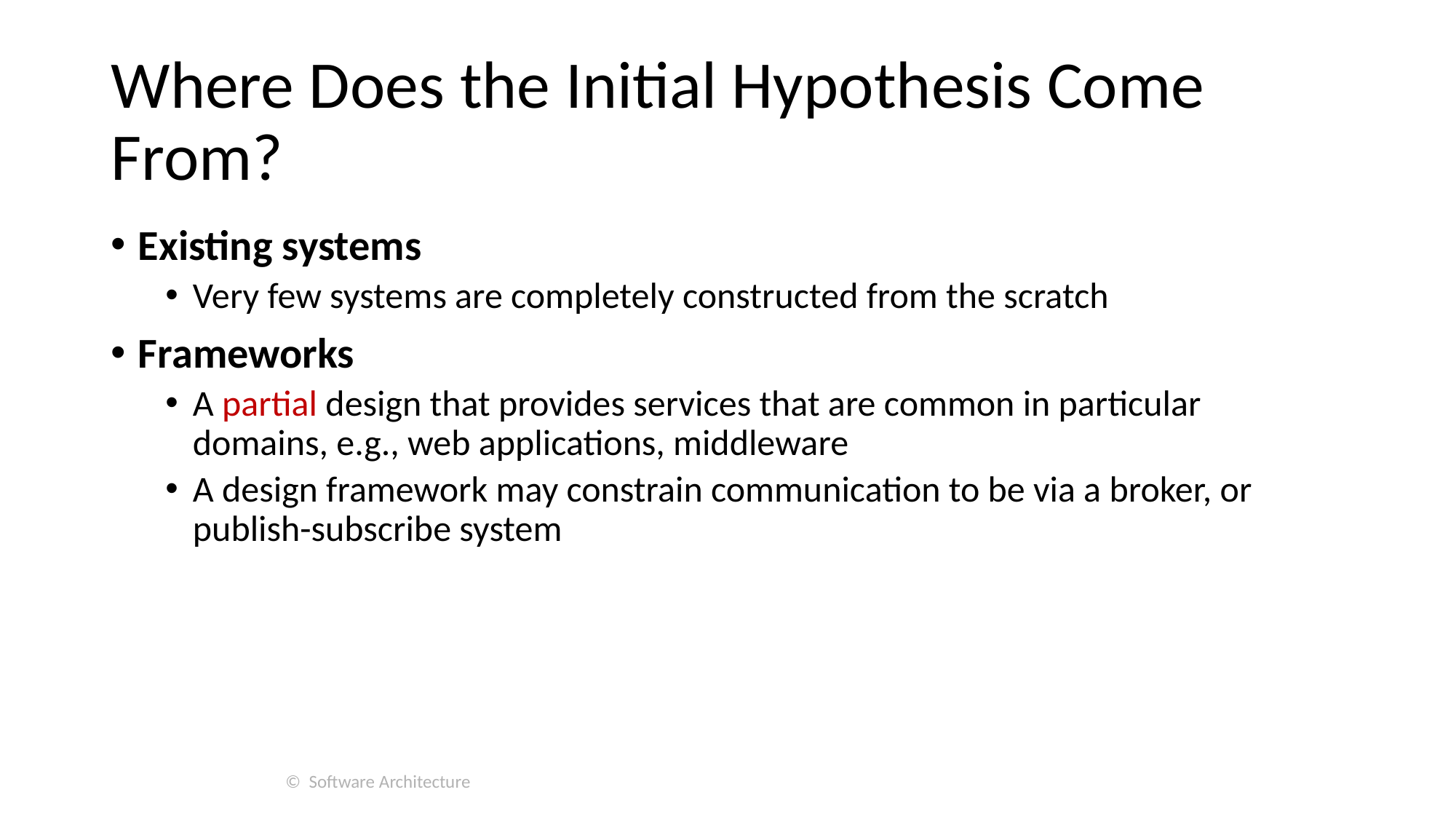

# Where Does the Initial Hypothesis Come From?
Existing systems
Very few systems are completely constructed from the scratch
Frameworks
A partial design that provides services that are common in particular domains, e.g., web applications, middleware
A design framework may constrain communication to be via a broker, or publish-subscribe system

©  Software Architecture